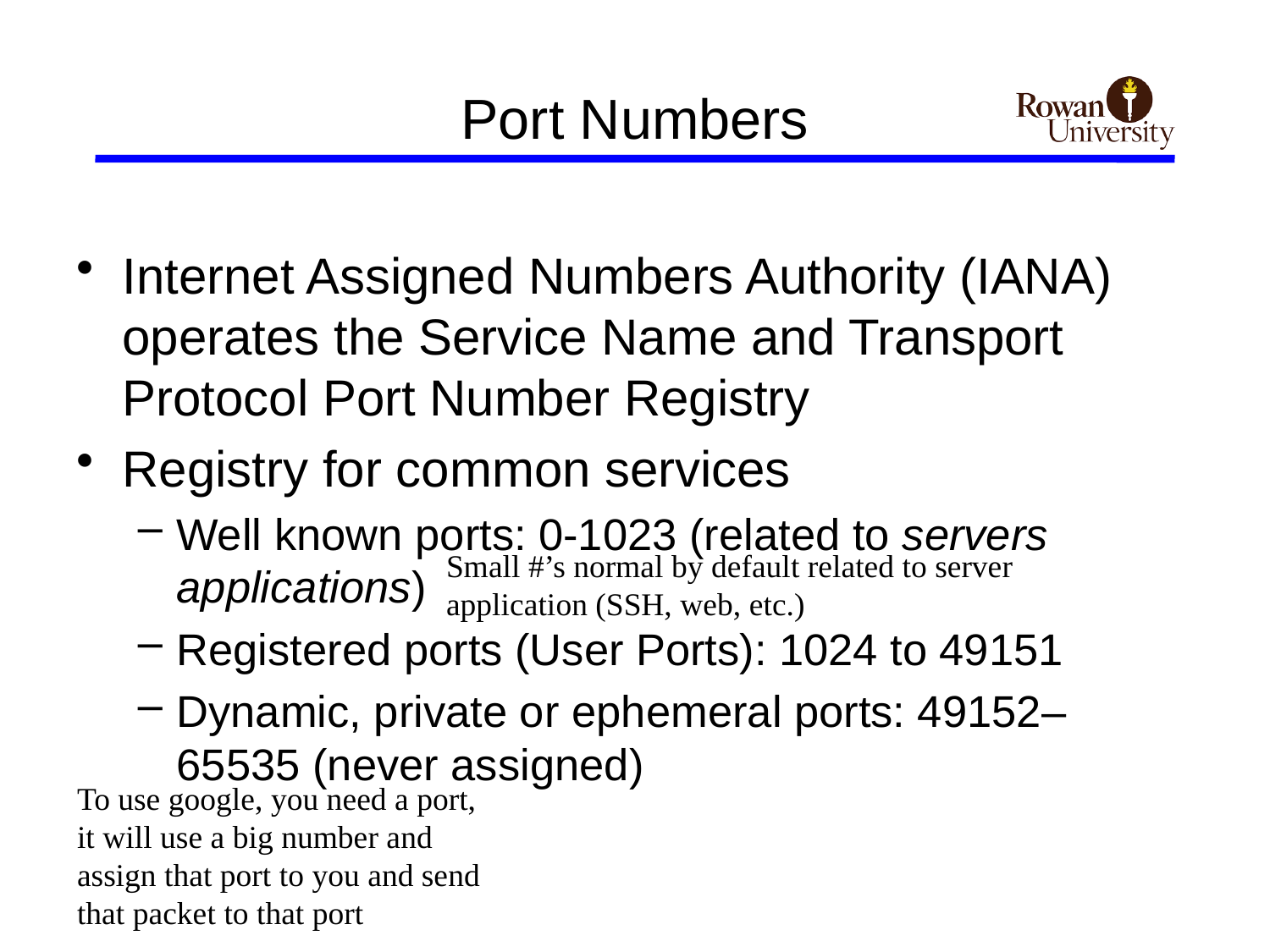

# Port Numbers
Internet Assigned Numbers Authority (IANA) operates the Service Name and Transport Protocol Port Number Registry
Registry for common services
Well known ports: 0-1023 (related to servers applications)
Registered ports (User Ports): 1024 to 49151
Dynamic, private or ephemeral ports: 49152–65535 (never assigned)

Small #’s normal by default related to server application (SSH, web, etc.)
To use google, you need a port, it will use a big number and assign that port to you and send that packet to that port